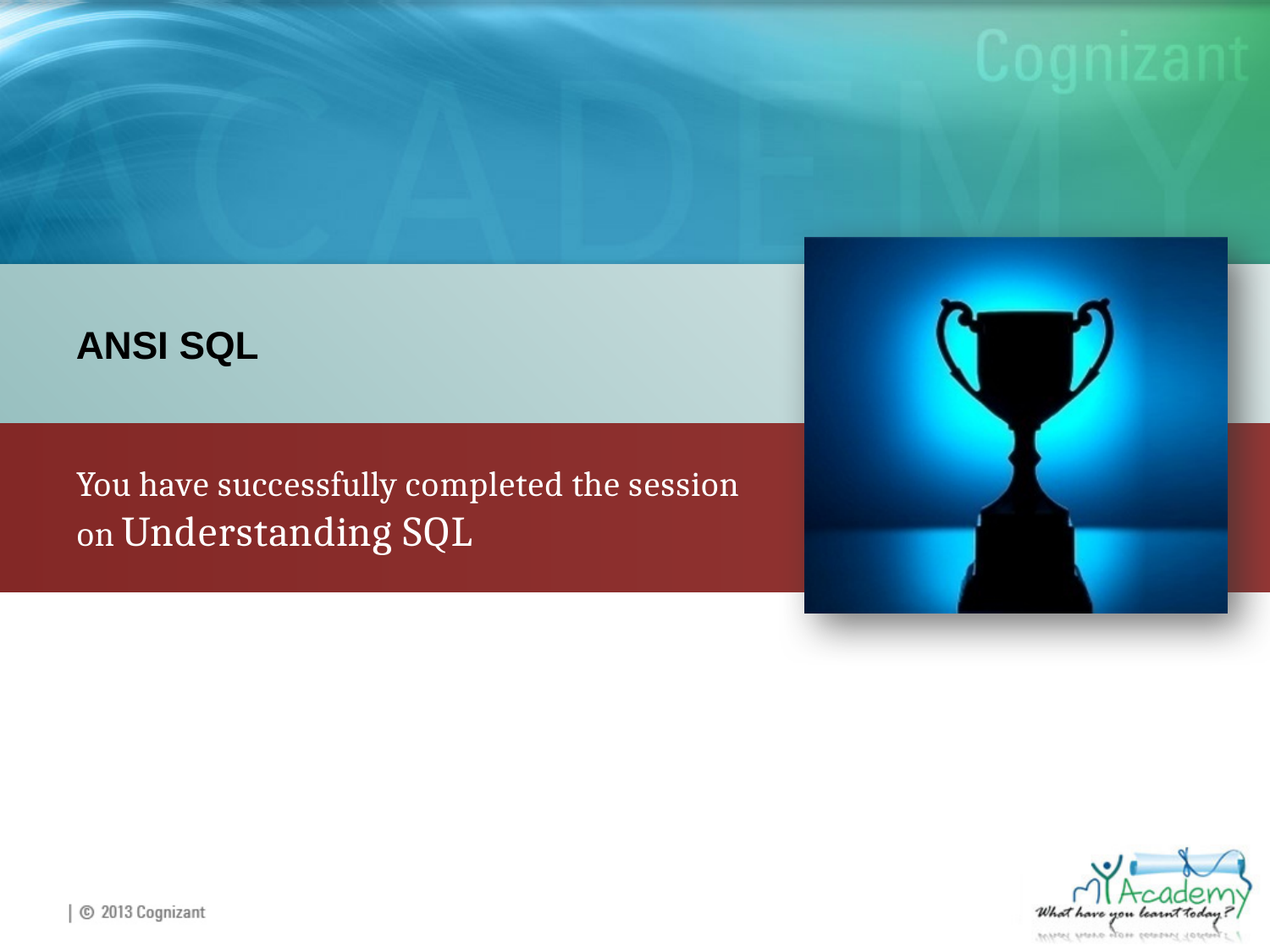

ANSI SQL
You have successfully completed the session on Understanding SQL